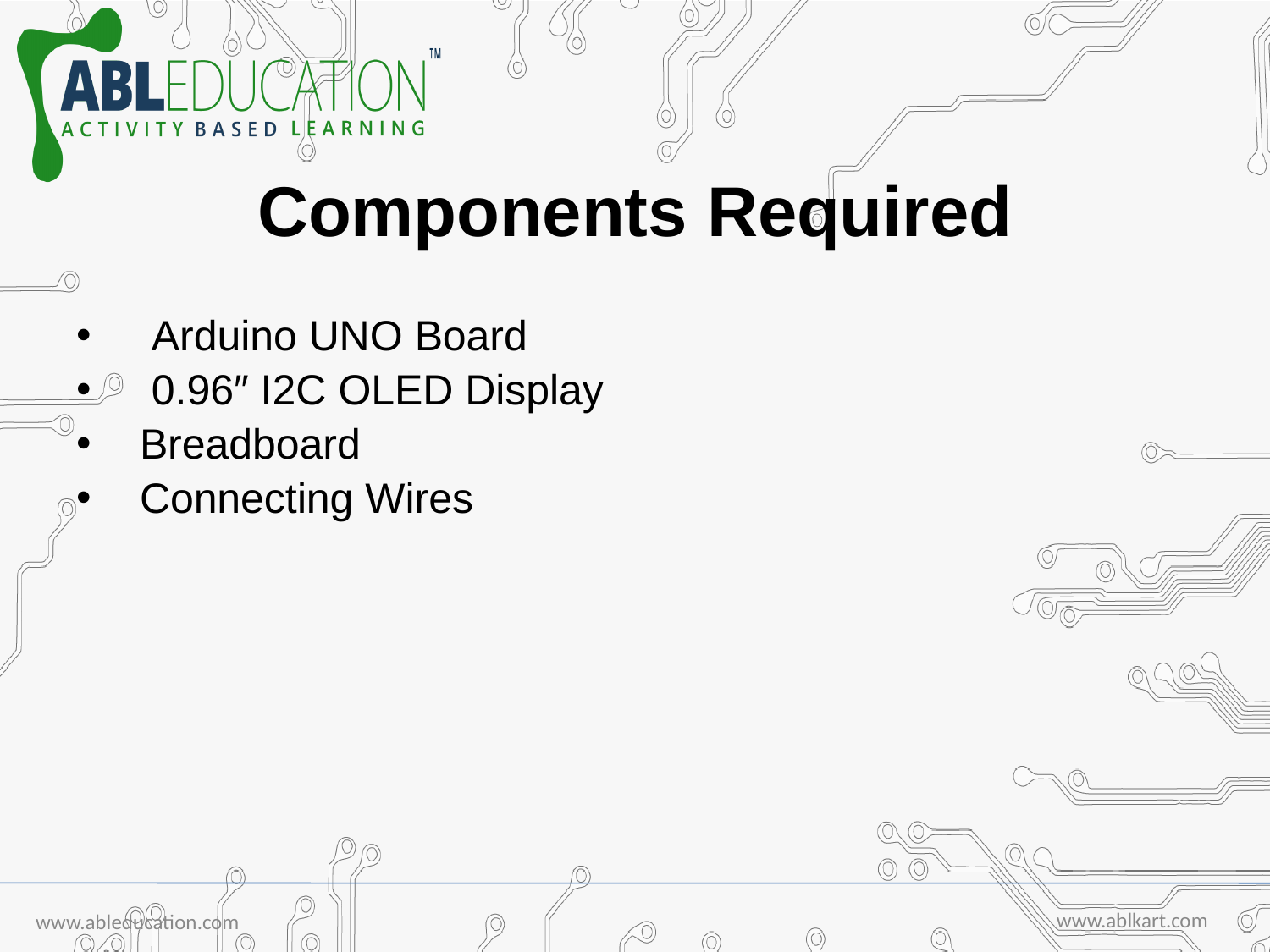

Components Required

 Arduino UNO Board
 0.96″ I2C OLED Display
Breadboard
Connecting Wires

www.ablkart.com
www.ableducation.com